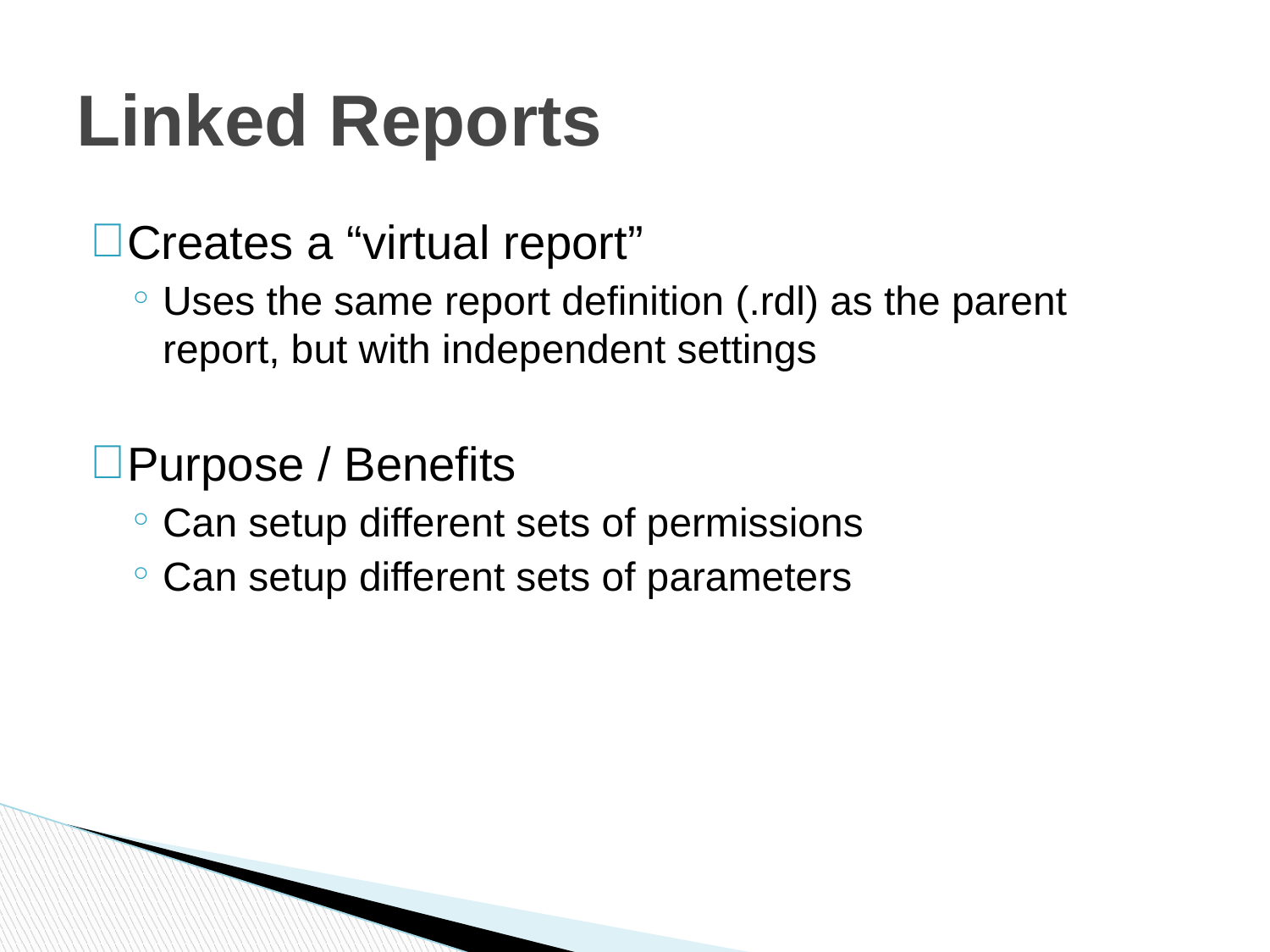

# Linked Reports
Creates a “virtual report”
Uses the same report definition (.rdl) as the parent report, but with independent settings

Purpose / Benefits
Can setup different sets of permissions
Can setup different sets of parameters